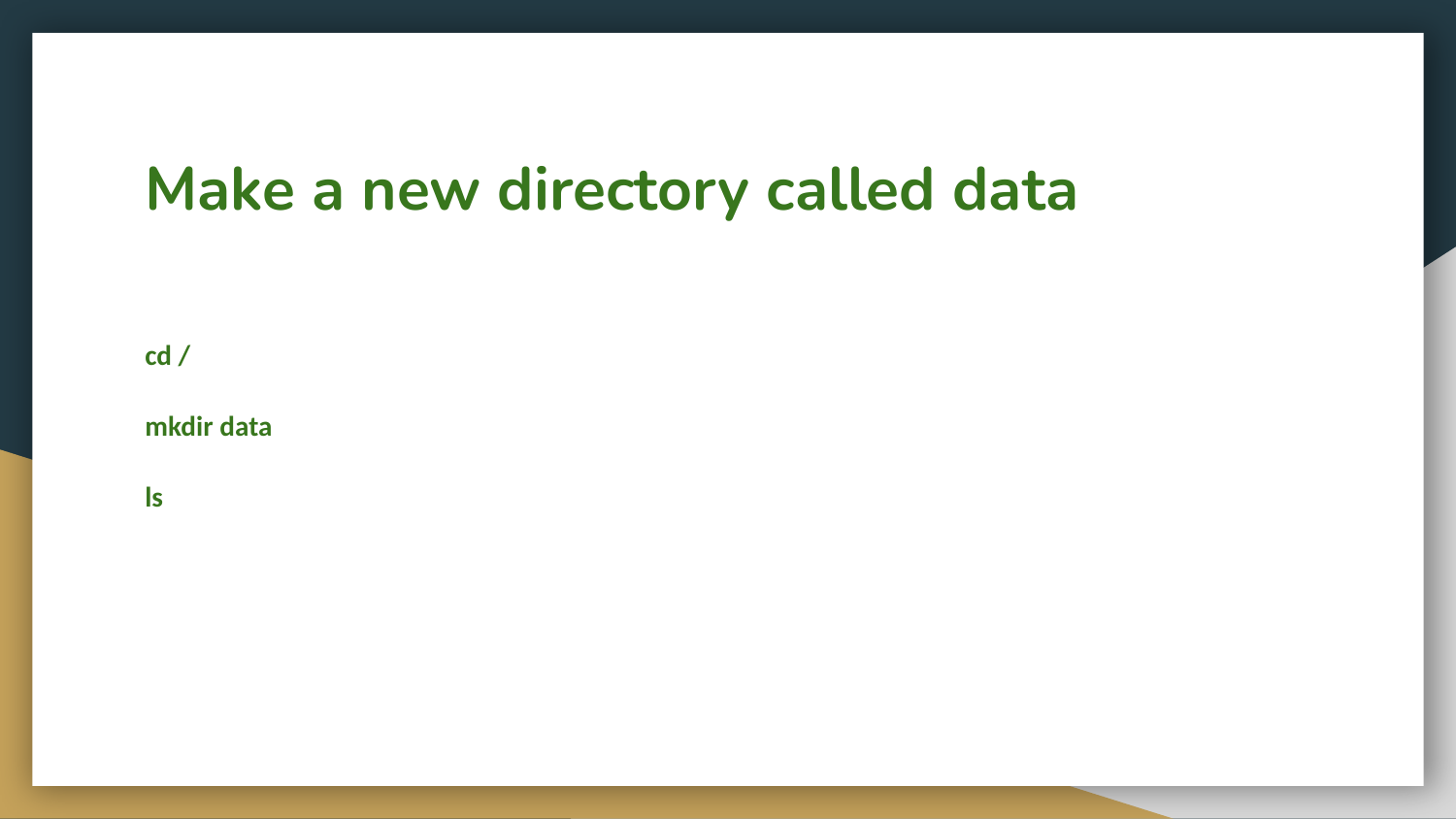

# Make a new directory called data
cd /
mkdir data
ls